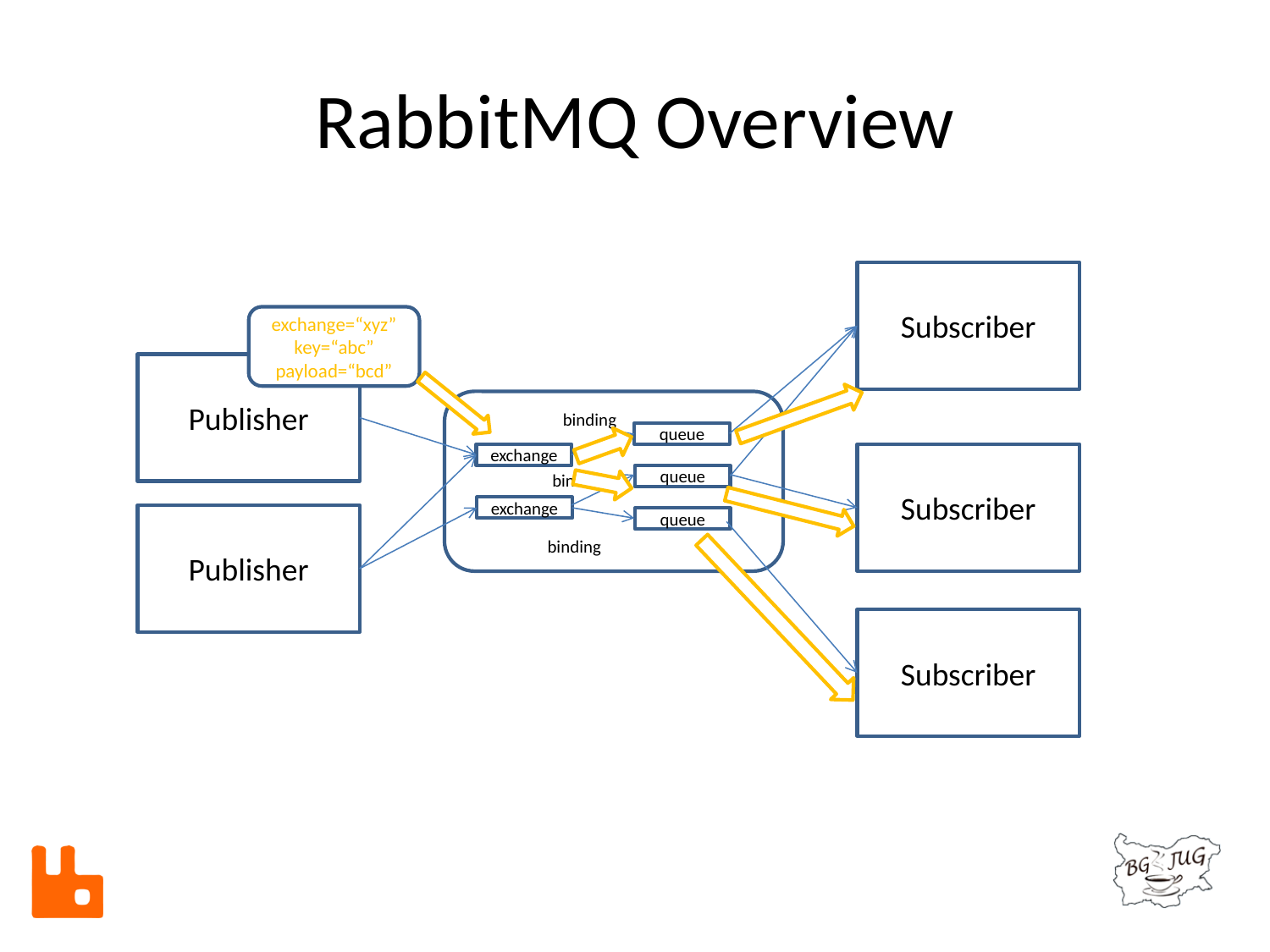

# RabbitMQ Overview

Subscriber
exchange=“xyz”
key=“abc”
payload=“bcd”
Publisher

binding
queue

exchange
Subscriber
binding
queue

exchange
Publisher
queue
binding

Subscriber